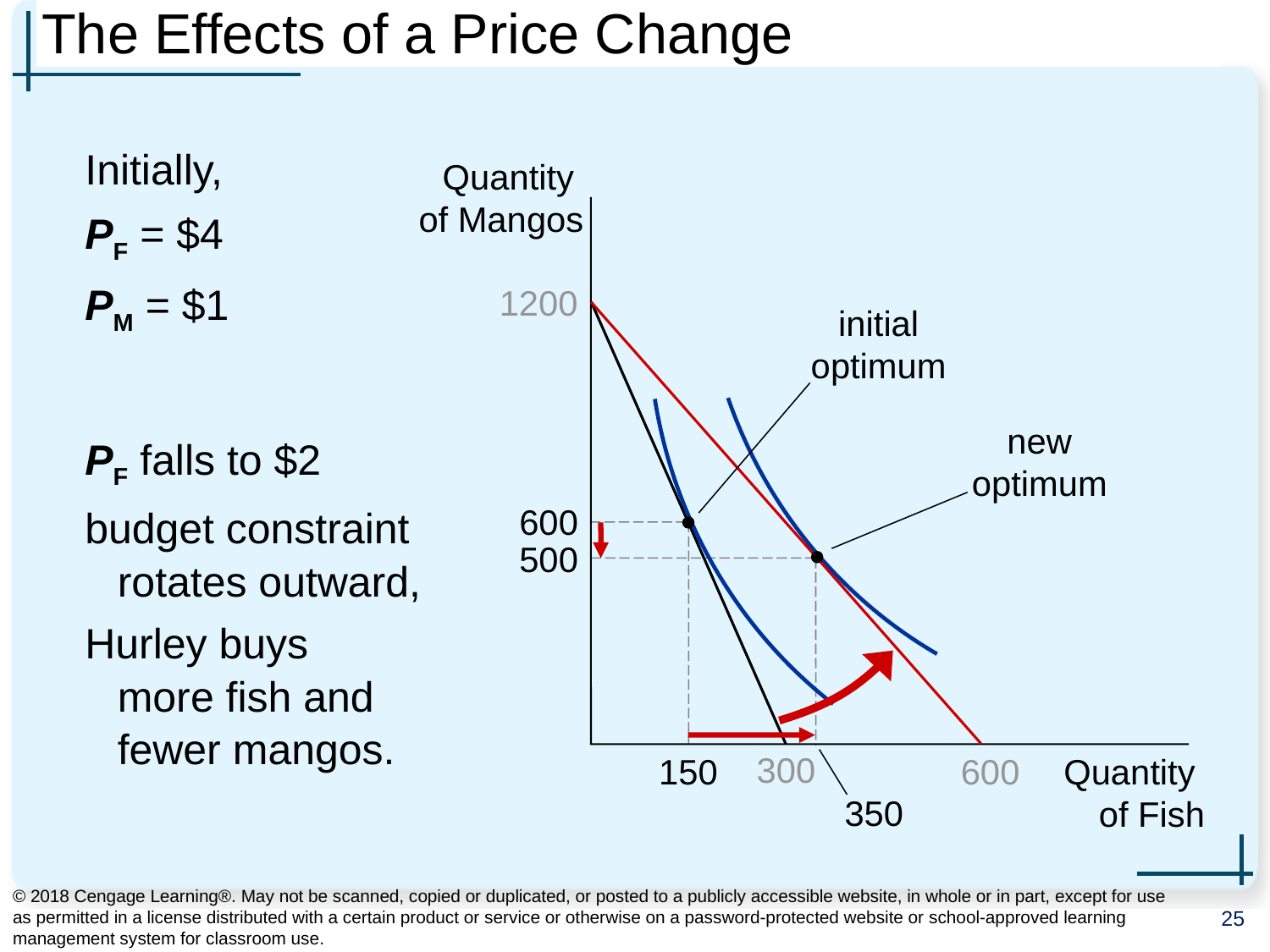

# The Effects of a Price Change
Initially,
PF = $4
PM = $1

PF falls to $2
budget constraint rotates outward,
Hurley buys
more fish and
fewer mangos.

Quantity
of Mangos

Quantity
of Fish

1200
initial optimum

600

new optimum

600

500

350

300
150
© 2018 Cengage Learning®. May not be scanned, copied or duplicated, or posted to a publicly accessible website, in whole or in part, except for use as permitted in a license distributed with a certain product or service or otherwise on a password-protected website or school-approved learning management system for classroom use.
25